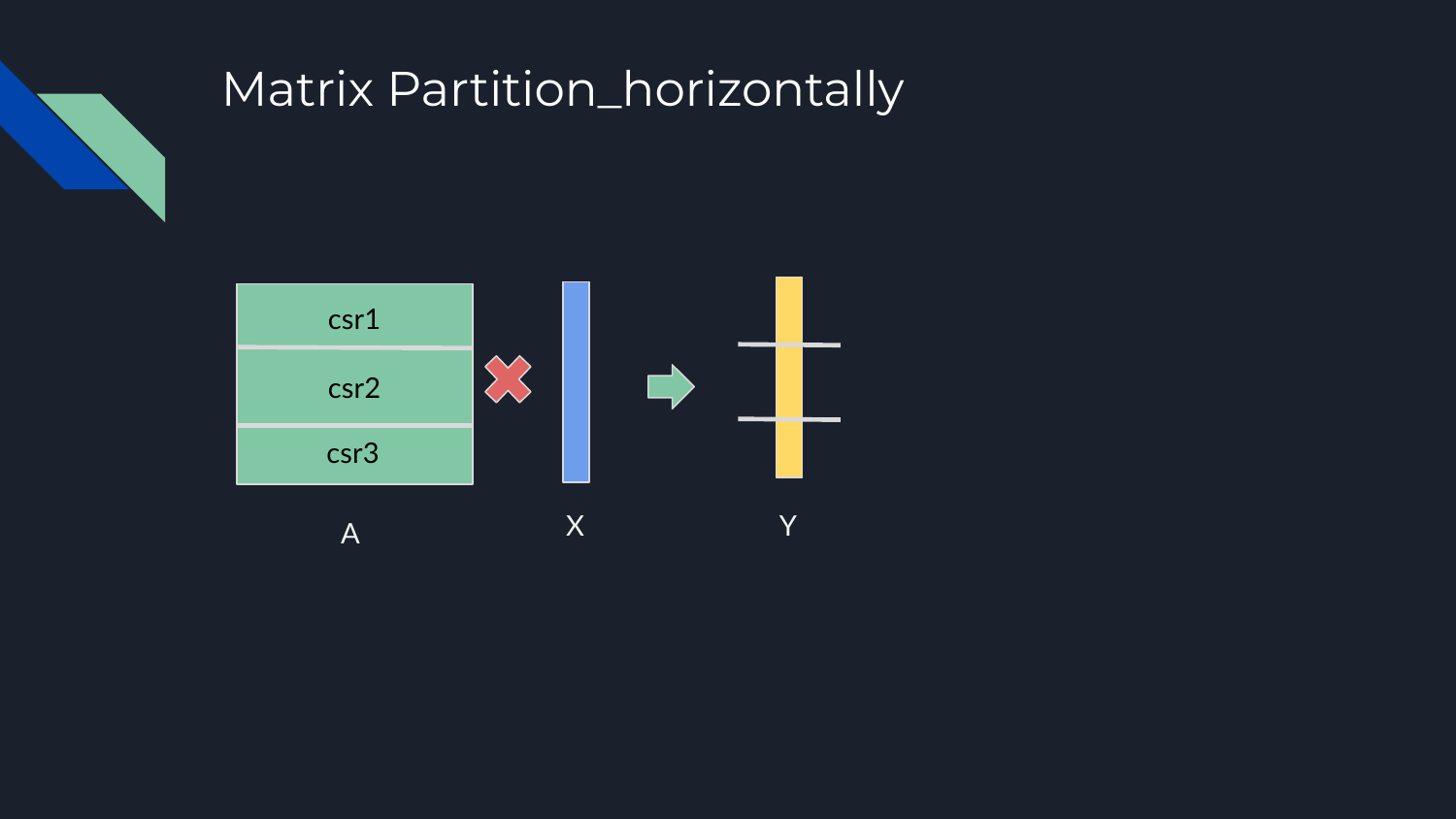

# Matrix Partition_horizontally

csr1

csr2

csr3
Y
X
A